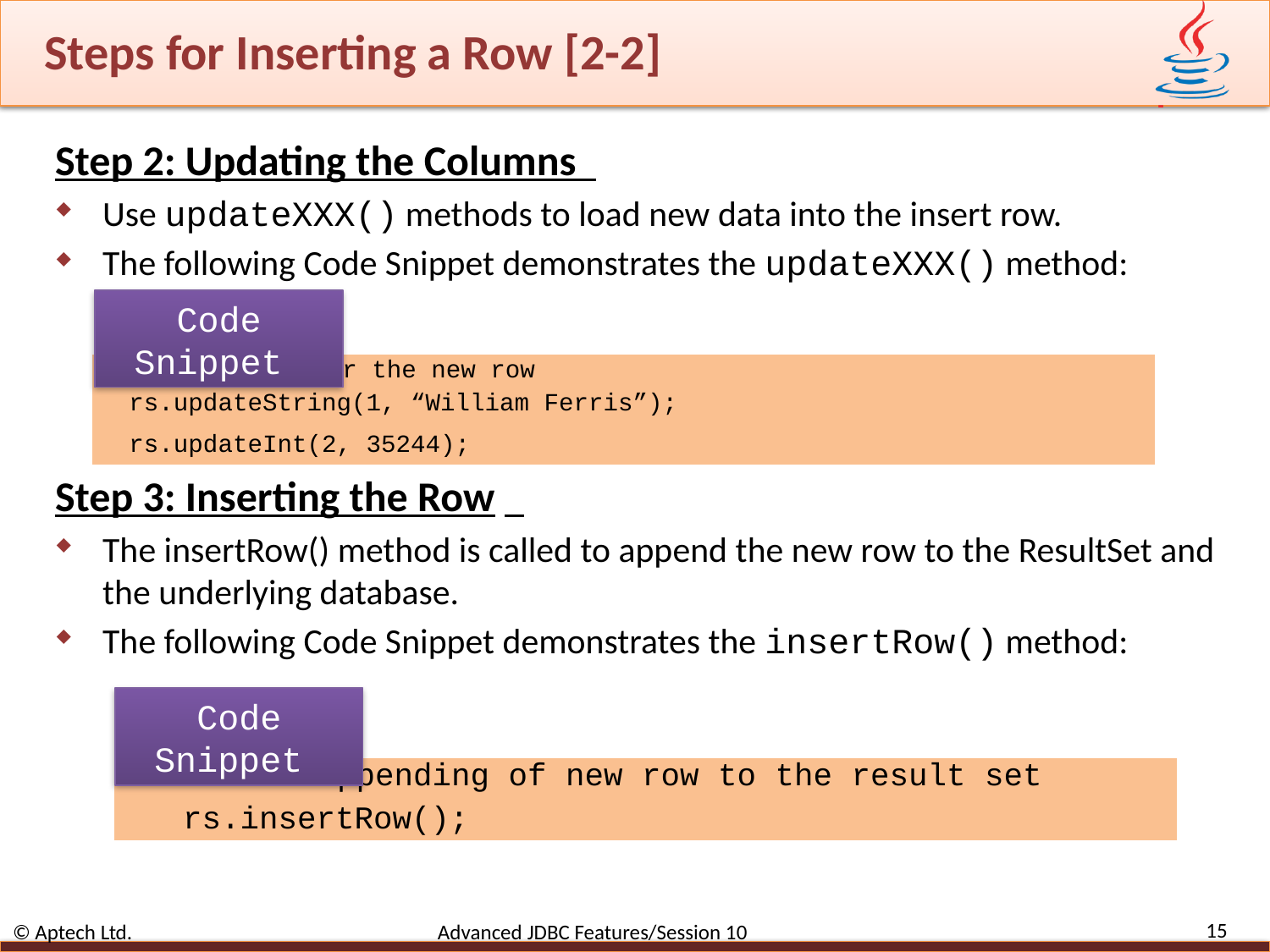

# Steps for Inserting a Row [2-2]
Step 2: Updating the Columns
Use updateXXX() methods to load new data into the insert row.
The following Code Snippet demonstrates the updateXXX() method:

Step 3: Inserting the Row
The insertRow() method is called to append the new row to the ResultSet and the underlying database.
The following Code Snippet demonstrates the insertRow() method:

Code Snippet
// Set values for the new row
rs.updateString(1, “William Ferris”);
rs.updateInt(2, 35244);
Code Snippet
// Commit appending of new row to the result set
rs.insertRow();
15
© Aptech Ltd.                                                               Advanced JDBC Features/Session 10